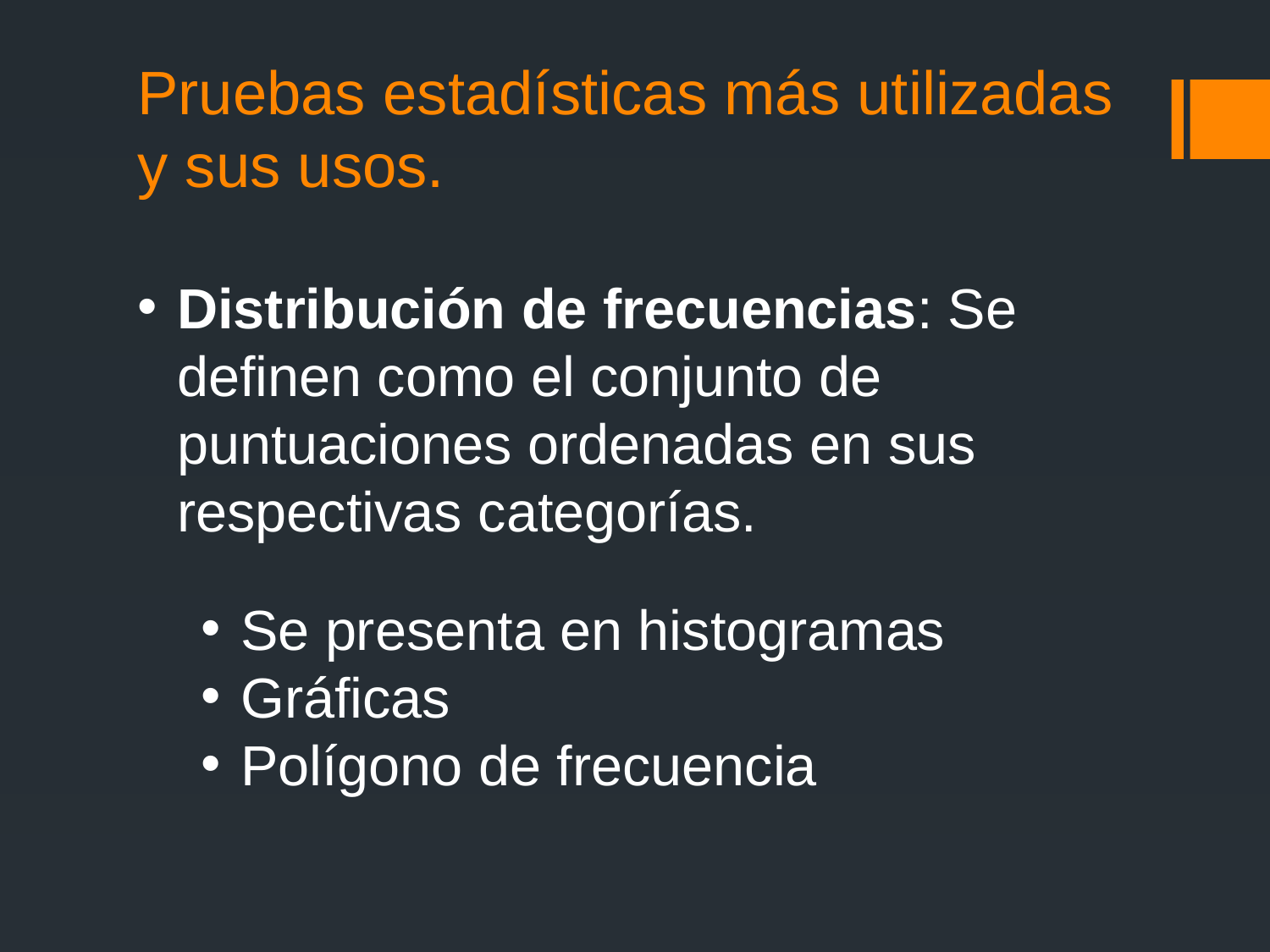

# Pruebas estadísticas más utilizadas y sus usos.
Distribución de frecuencias: Se definen como el conjunto de puntuaciones ordenadas en sus respectivas categorías.

Se presenta en histogramas
Gráficas
Polígono de frecuencia